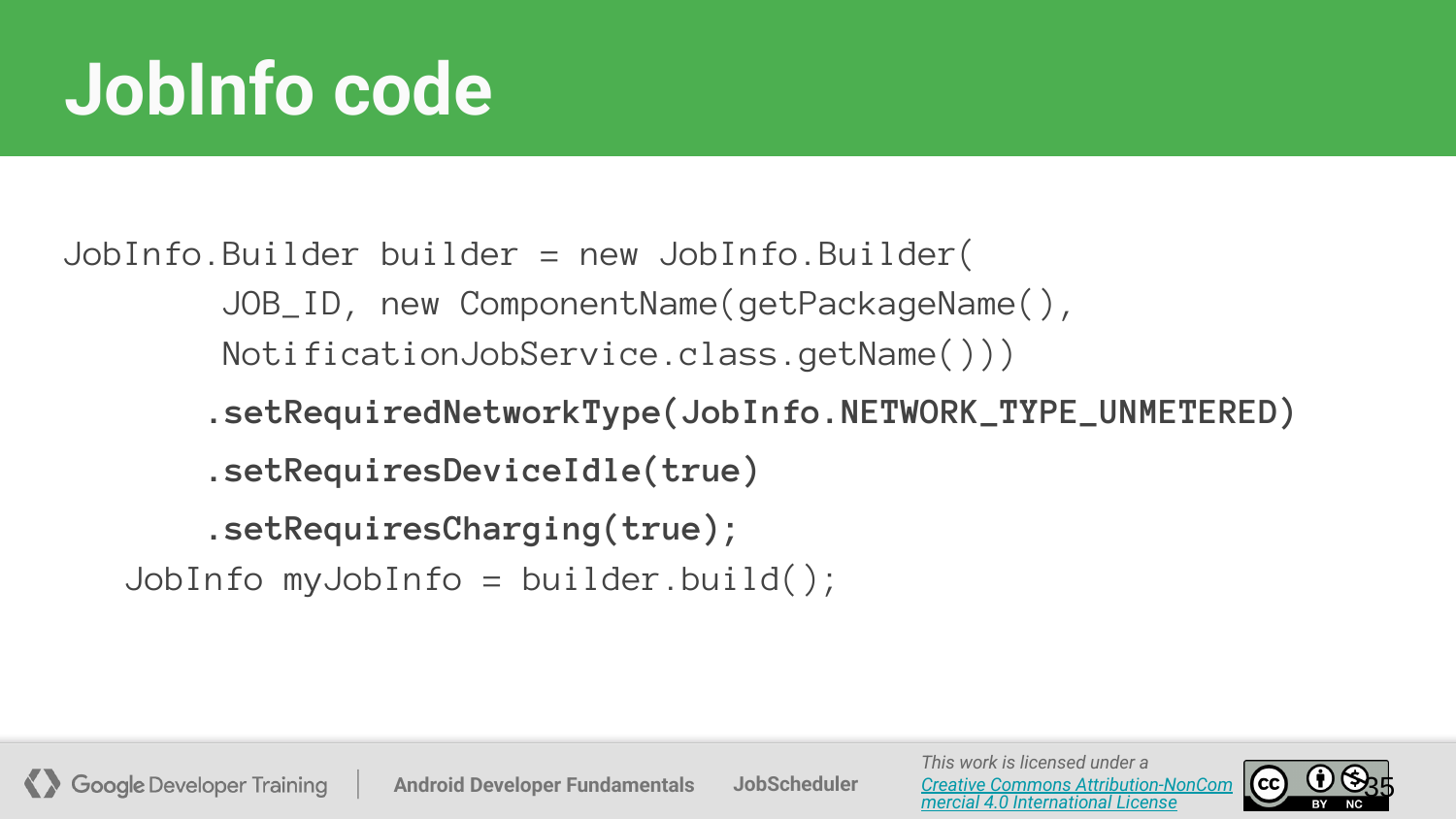

# JobInfo code
JobInfo.Builder builder = new JobInfo.Builder(
        JOB_ID, new ComponentName(getPackageName(),
        NotificationJobService.class.getName()))
    .setRequiredNetworkType(JobInfo.NETWORK_TYPE_UNMETERED)
    .setRequiresDeviceIdle(true)
    .setRequiresCharging(true);
JobInfo myJobInfo = builder.build();

35